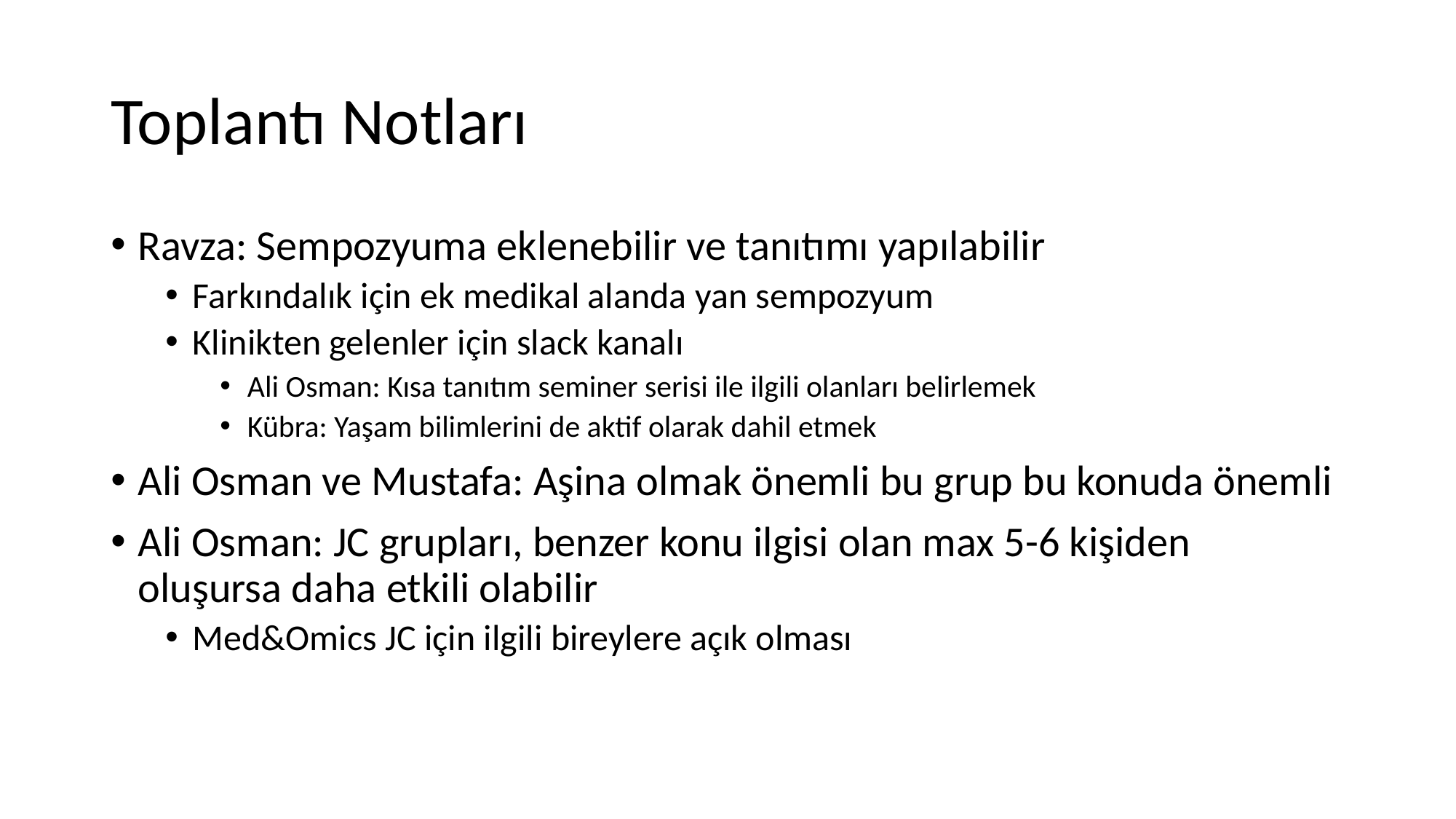

# Toplantı Notları
Ravza: Sempozyuma eklenebilir ve tanıtımı yapılabilir
Farkındalık için ek medikal alanda yan sempozyum
Klinikten gelenler için slack kanalı
Ali Osman: Kısa tanıtım seminer serisi ile ilgili olanları belirlemek
Kübra: Yaşam bilimlerini de aktif olarak dahil etmek
Ali Osman ve Mustafa: Aşina olmak önemli bu grup bu konuda önemli
Ali Osman: JC grupları, benzer konu ilgisi olan max 5-6 kişiden oluşursa daha etkili olabilir
Med&Omics JC için ilgili bireylere açık olması